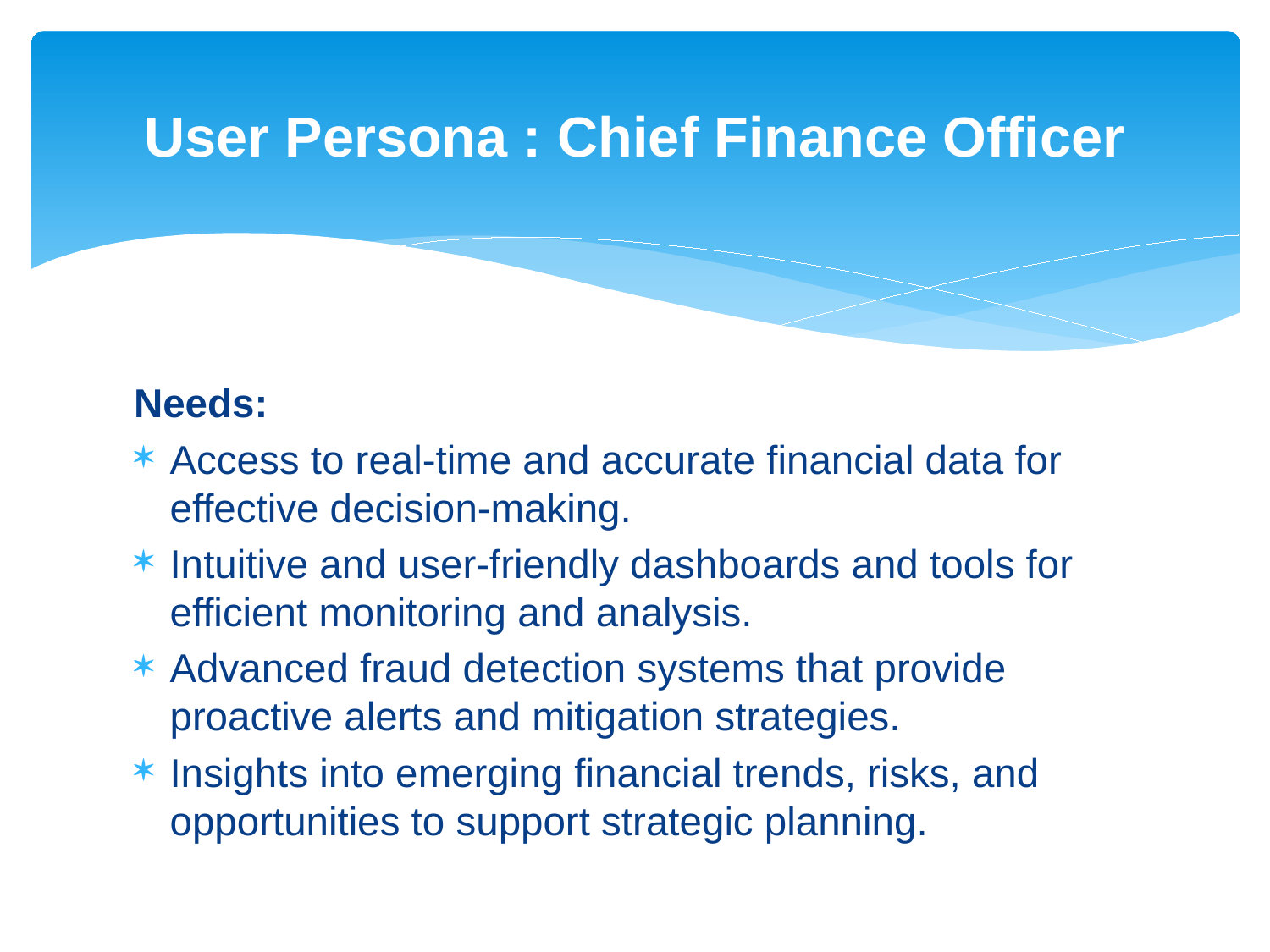

# User Persona : Chief Finance Officer
Needs:
Access to real-time and accurate financial data for effective decision-making.
Intuitive and user-friendly dashboards and tools for efficient monitoring and analysis.
Advanced fraud detection systems that provide proactive alerts and mitigation strategies.
Insights into emerging financial trends, risks, and opportunities to support strategic planning.